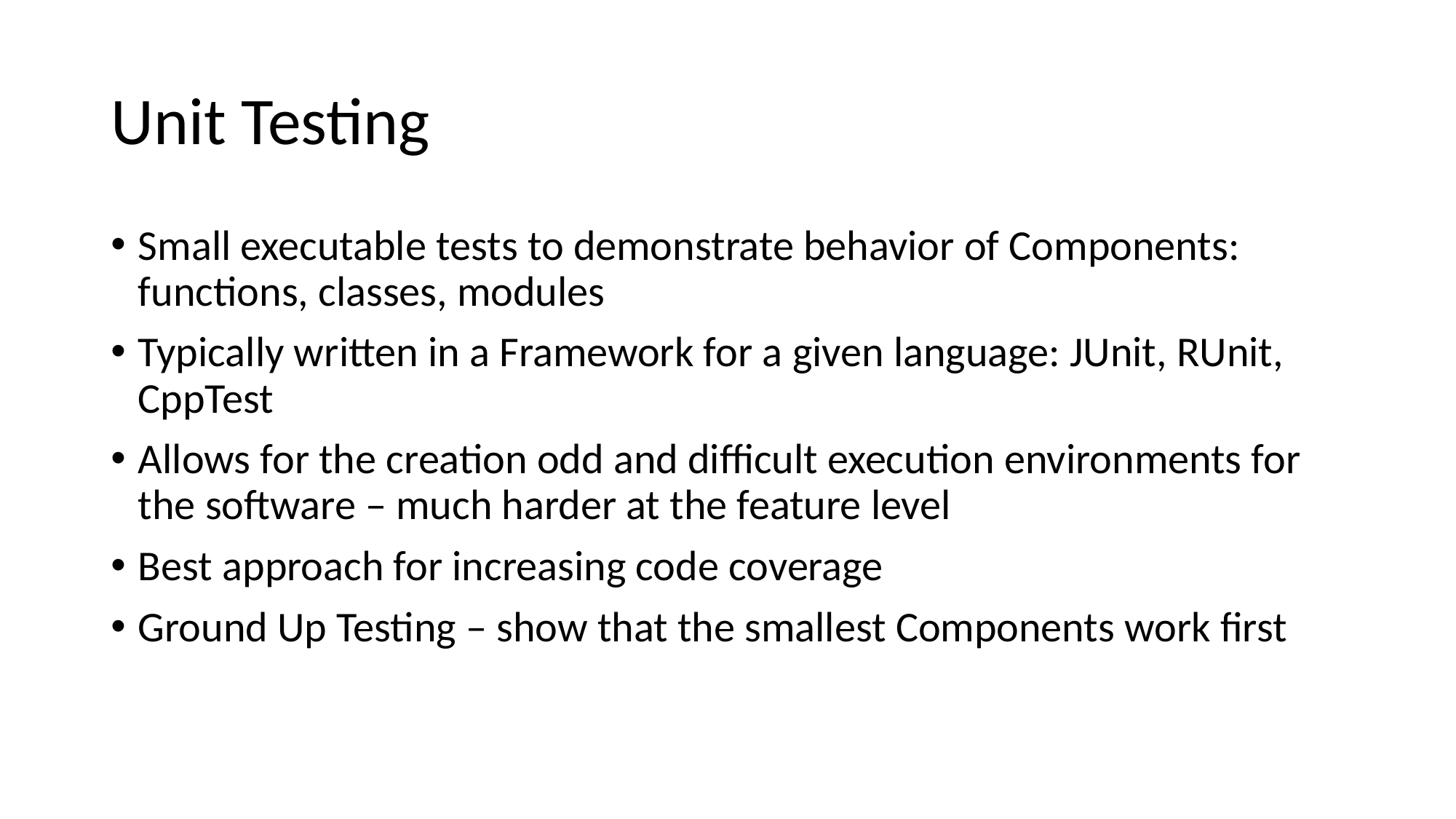

# Unit Testing
Small executable tests to demonstrate behavior of Components: functions, classes, modules
Typically written in a Framework for a given language: JUnit, RUnit, CppTest
Allows for the creation odd and difficult execution environments for the software – much harder at the feature level
Best approach for increasing code coverage
Ground Up Testing – show that the smallest Components work first